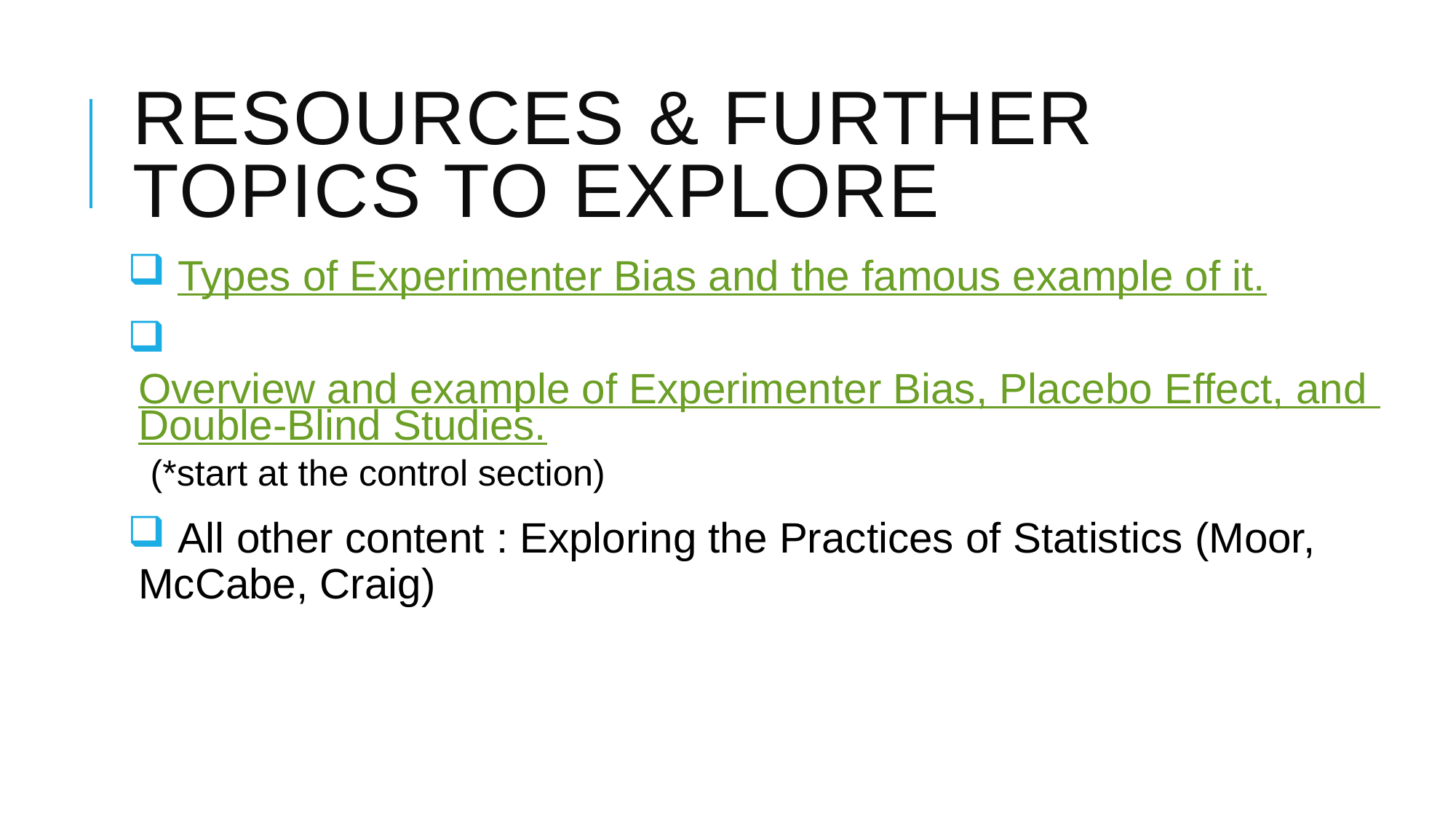

# Resources & Further topics To explore
 Types of Experimenter Bias and the famous example of it.
 Overview and example of Experimenter Bias, Placebo Effect, and Double-Blind Studies. (*start at the control section)
 All other content : Exploring the Practices of Statistics (Moor, McCabe, Craig)